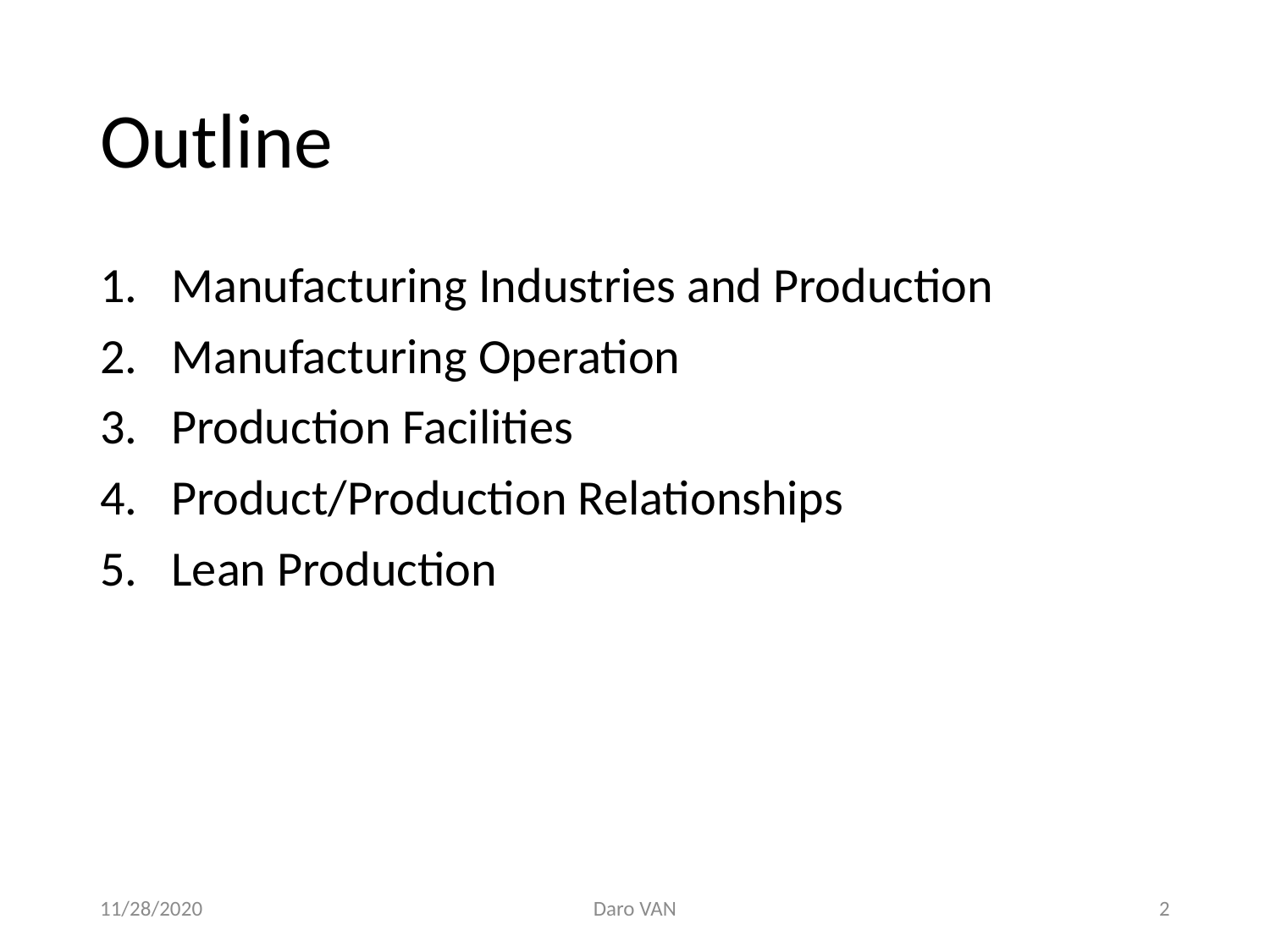

# Outline
Manufacturing Industries and Production
Manufacturing Operation
Production Facilities
Product/Production Relationships
Lean Production
11/28/2020
Daro VAN
2